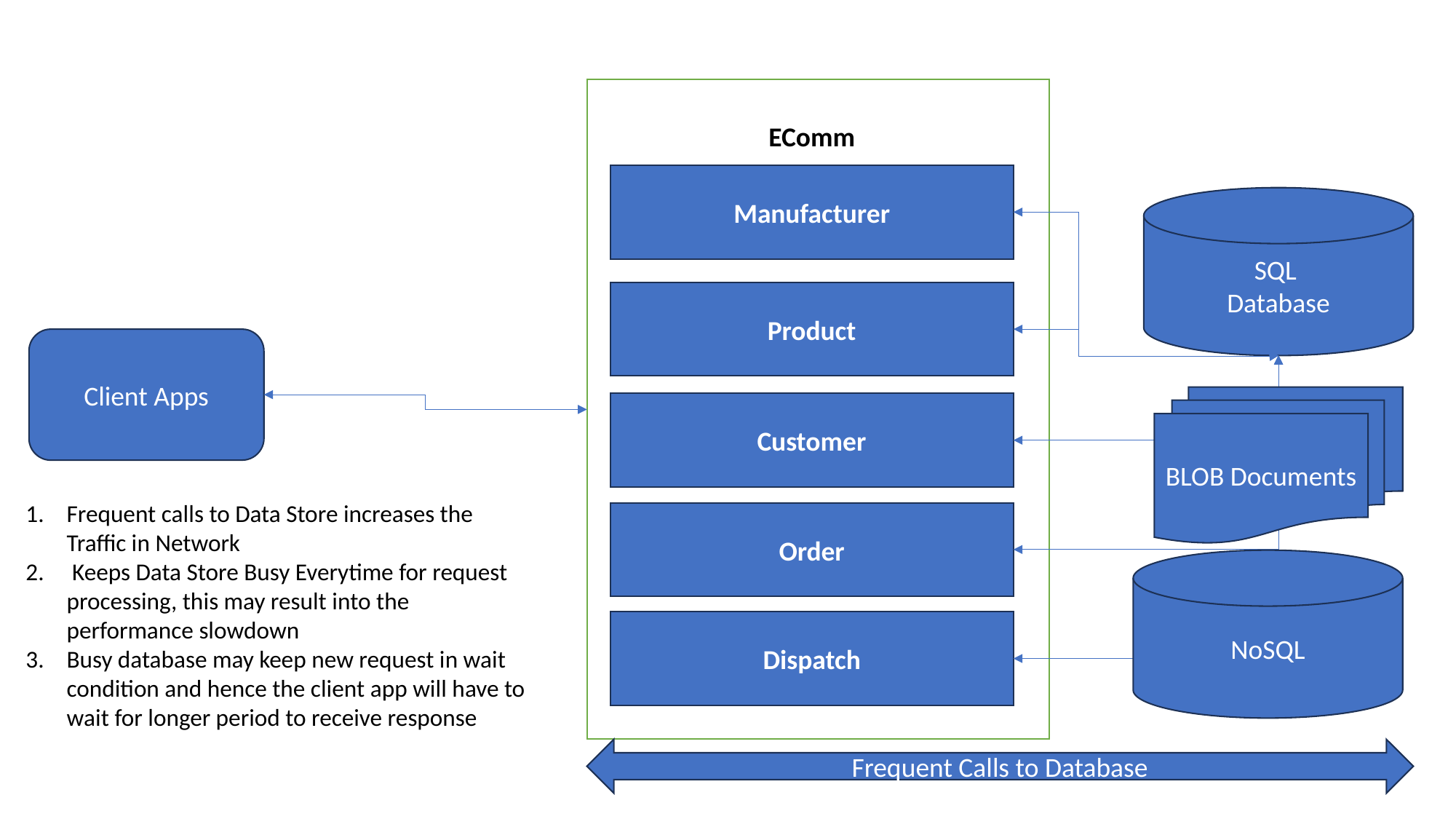

EComm
Manufacturer
SQL
Database
Product
Client Apps
BLOB Documents
Customer
Frequent calls to Data Store increases the Traffic in Network
 Keeps Data Store Busy Everytime for request processing, this may result into the performance slowdown
Busy database may keep new request in wait condition and hence the client app will have to wait for longer period to receive response
Order
NoSQL
Dispatch
Frequent Calls to Database